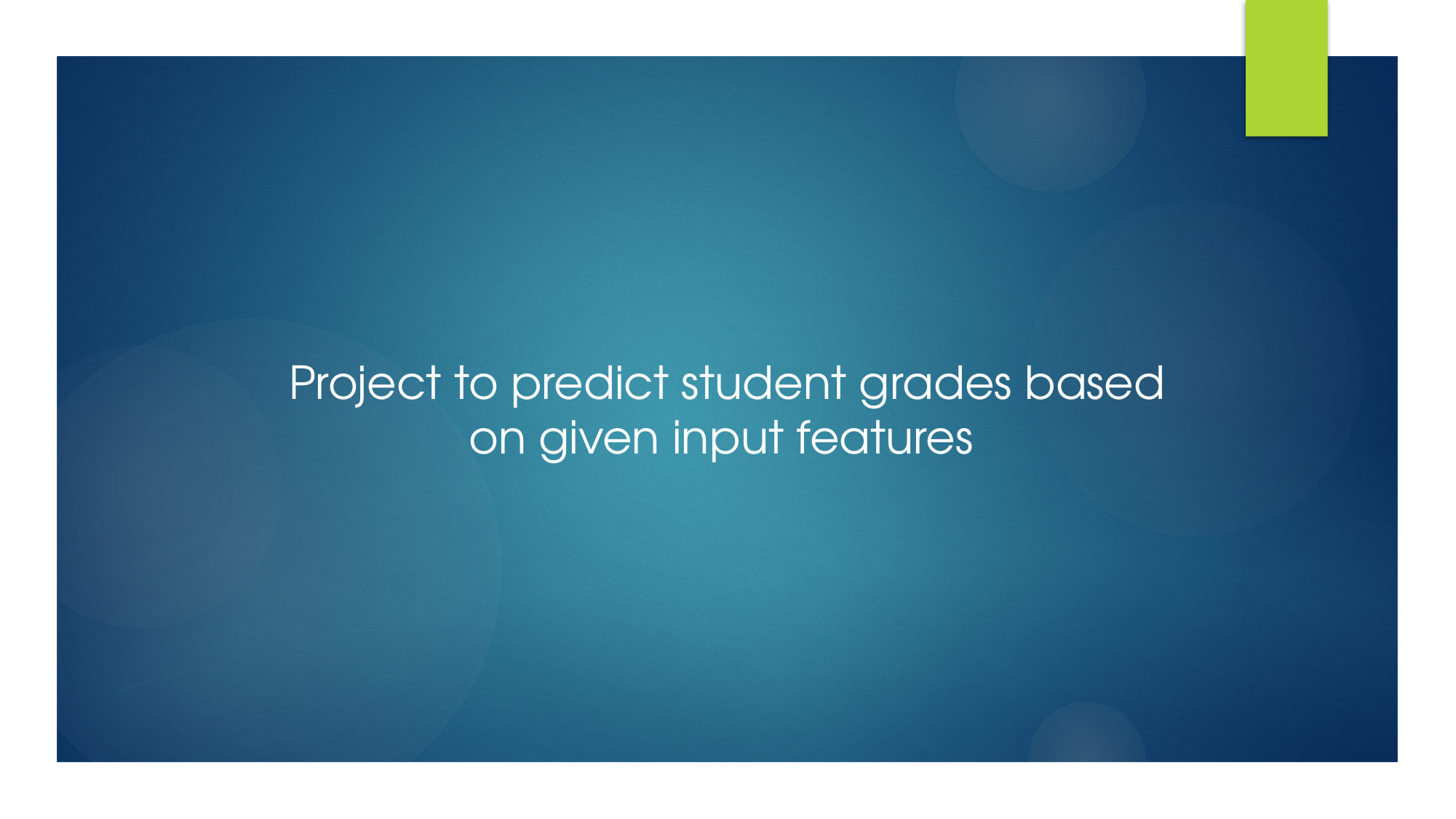

Project to predict student grades based on given input features